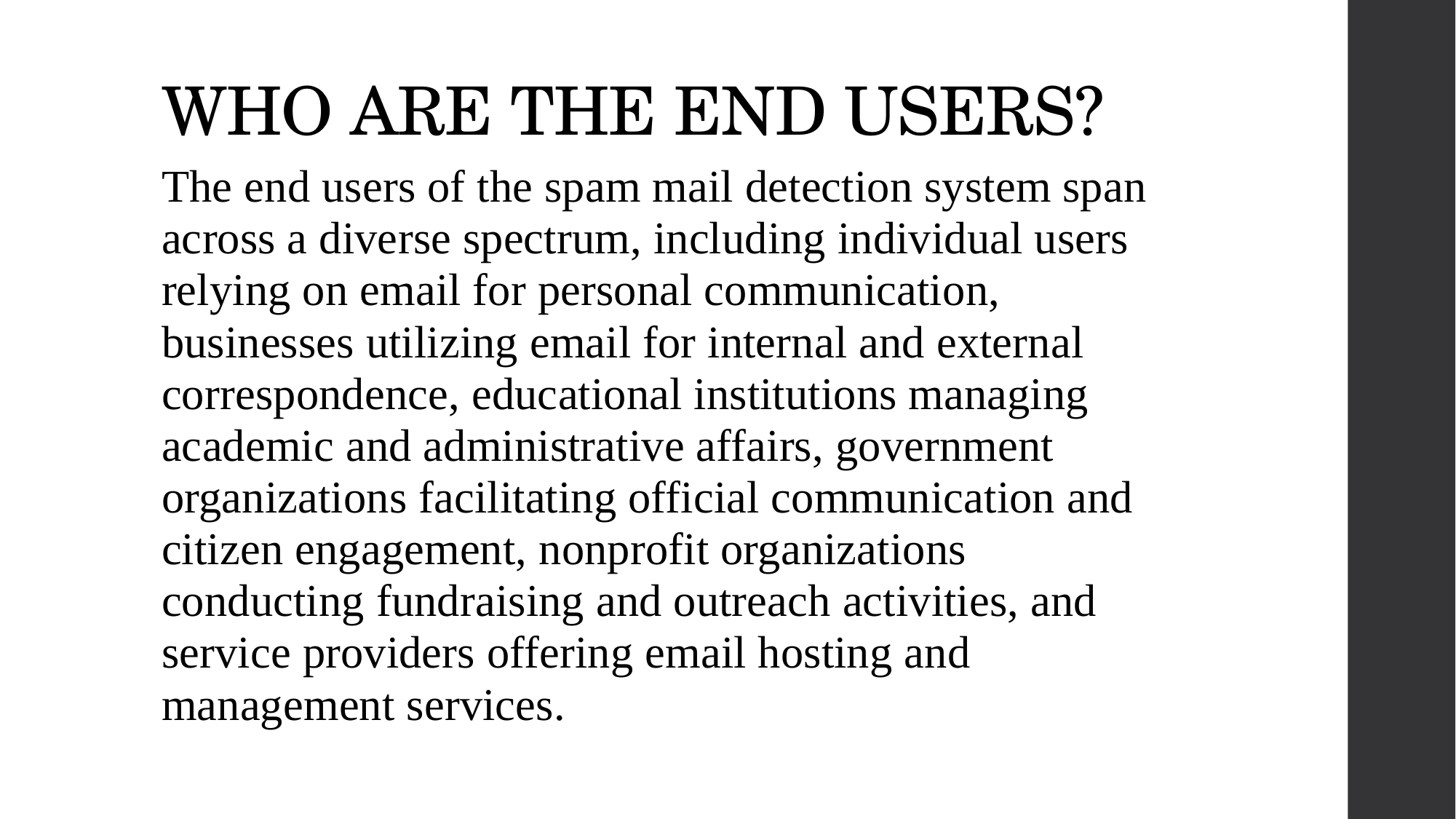

# WHO ARE THE END USERS?
The end users of the spam mail detection system span across a diverse spectrum, including individual users relying on email for personal communication, businesses utilizing email for internal and external correspondence, educational institutions managing academic and administrative affairs, government organizations facilitating official communication and citizen engagement, nonprofit organizations conducting fundraising and outreach activities, and service providers offering email hosting and management services.